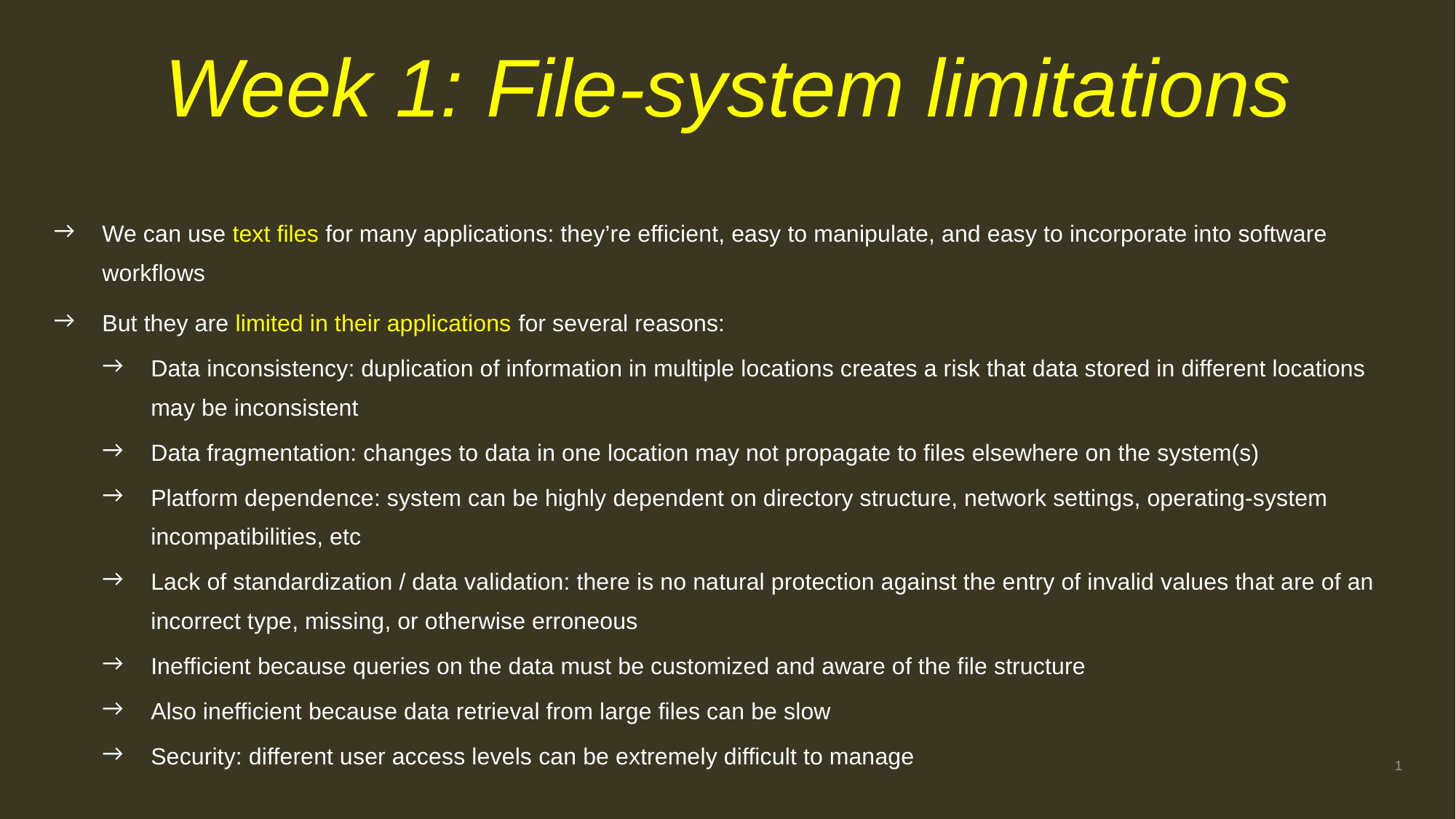

# Week 1: File-system limitations
We can use text files for many applications: they’re efficient, easy to manipulate, and easy to incorporate into software workflows
But they are limited in their applications for several reasons:
Data inconsistency: duplication of information in multiple locations creates a risk that data stored in different locations may be inconsistent
Data fragmentation: changes to data in one location may not propagate to files elsewhere on the system(s)
Platform dependence: system can be highly dependent on directory structure, network settings, operating-system incompatibilities, etc
Lack of standardization / data validation: there is no natural protection against the entry of invalid values that are of an incorrect type, missing, or otherwise erroneous
Inefficient because queries on the data must be customized and aware of the file structure
Also inefficient because data retrieval from large files can be slow
Security: different user access levels can be extremely difficult to manage
1